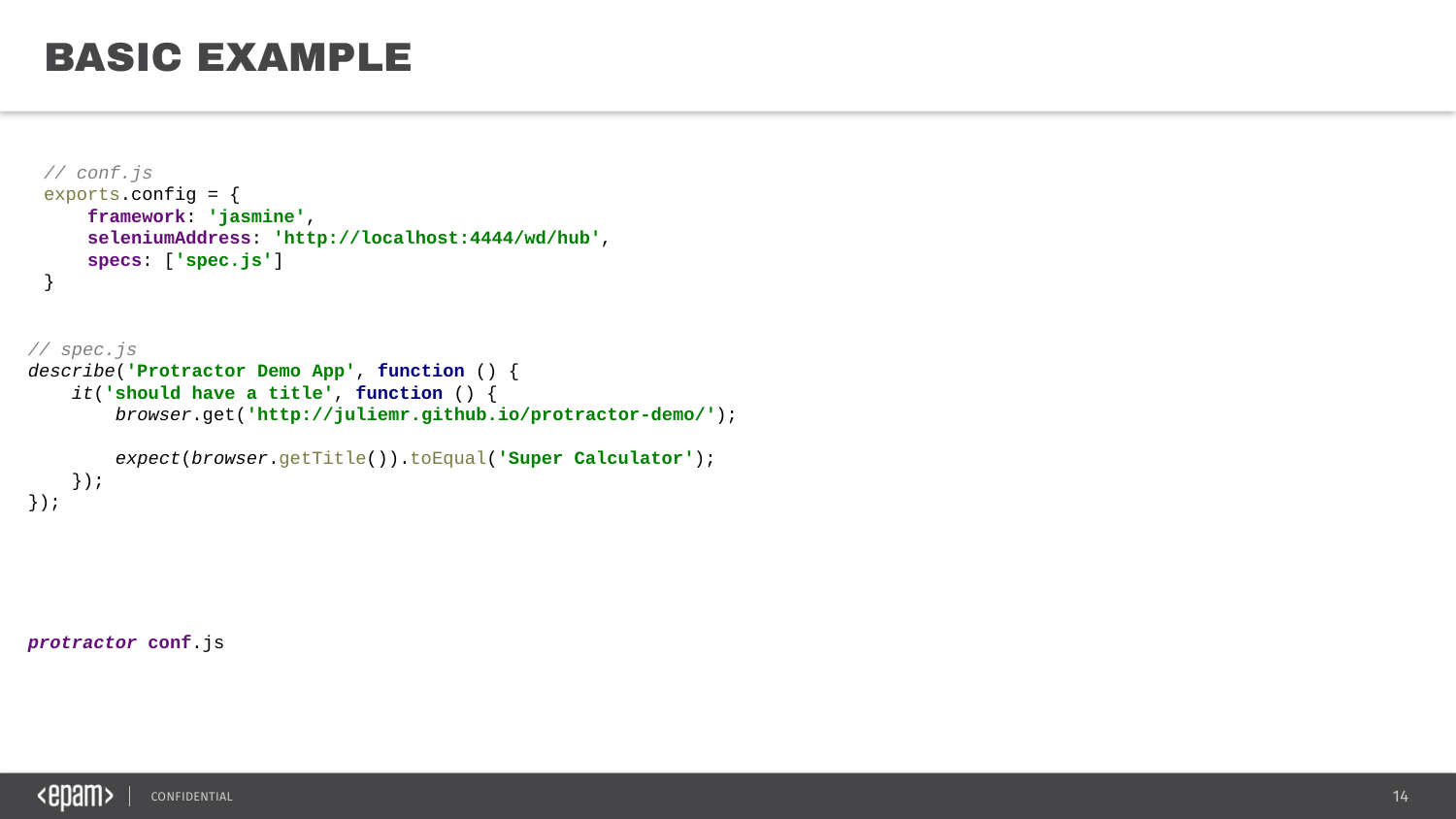

BASIC EXAMPLE

// conf.js
exports.config = {
    framework: 'jasmine',
    seleniumAddress: 'http://localhost:4444/wd/hub',
    specs: ['spec.js']
}
// spec.js
describe('Protractor Demo App', function () {
    it('should have a title', function () {
        browser.get('http://juliemr.github.io/protractor-demo/');
        expect(browser.getTitle()).toEqual('Super Calculator');
    });
});
protractor conf.js